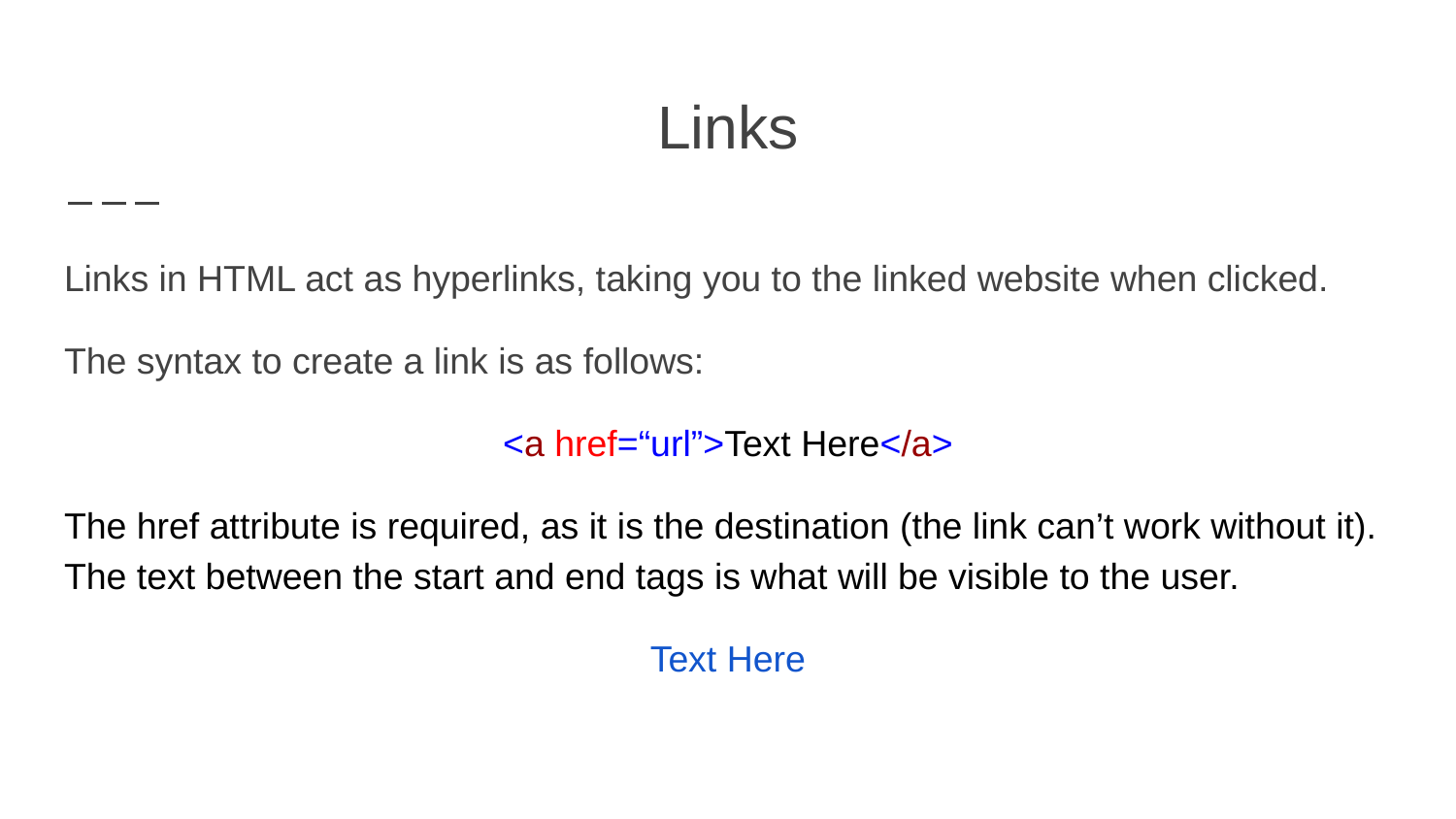

# Links
Links in HTML act as hyperlinks, taking you to the linked website when clicked.
The syntax to create a link is as follows:
<a href=“url”>Text Here</a>
The href attribute is required, as it is the destination (the link can’t work without it).  The text between the start and end tags is what will be visible to the user.
Text Here